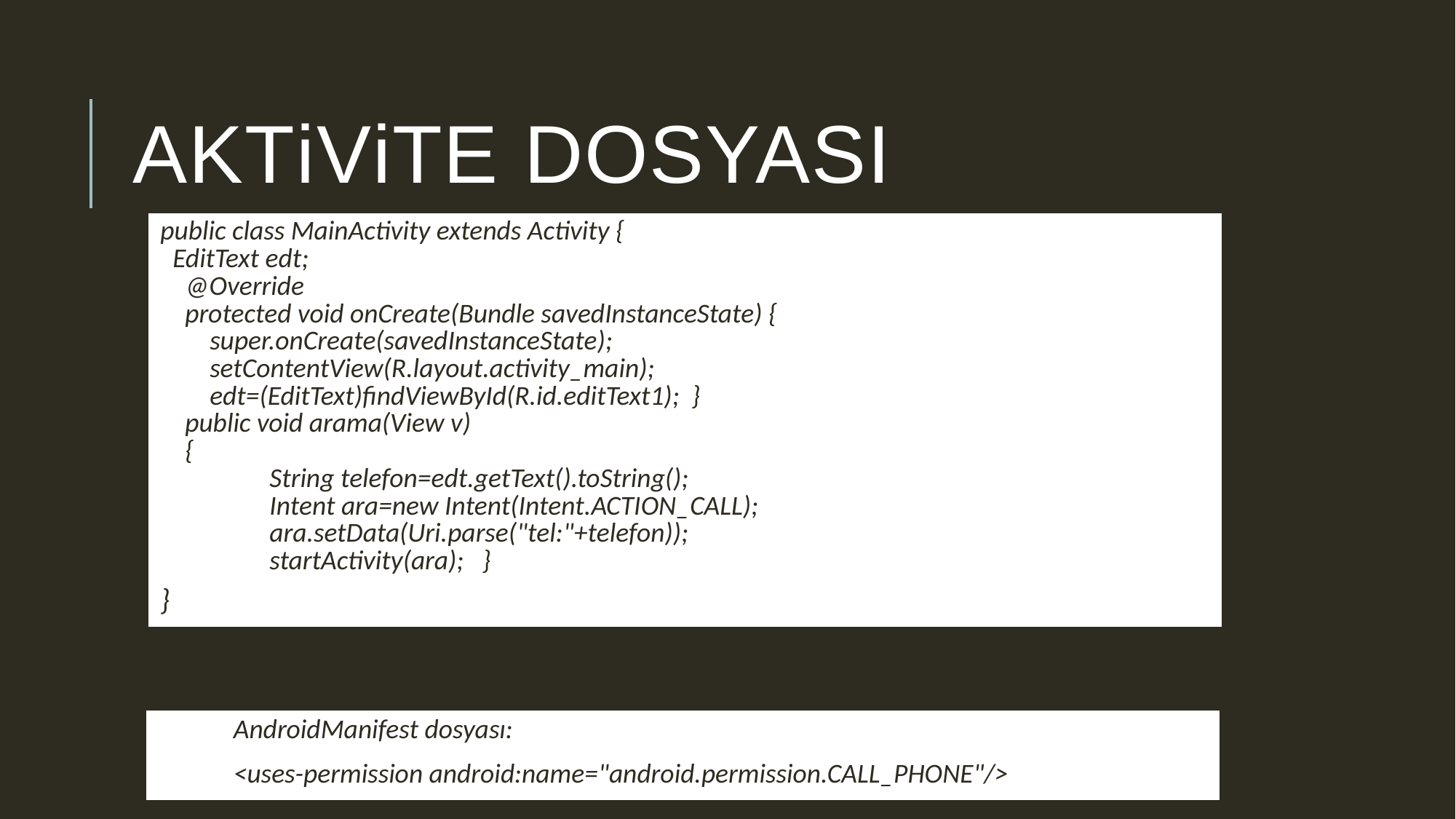

# Aktivite dosyası
| public class MainActivity extends Activity { EditText edt; @Override protected void onCreate(Bundle savedInstanceState) { super.onCreate(savedInstanceState); setContentView(R.layout.activity\_main); edt=(EditText)findViewById(R.id.editText1); } public void arama(View v) { String telefon=edt.getText().toString(); Intent ara=new Intent(Intent.ACTION\_CALL); ara.setData(Uri.parse("tel:"+telefon)); startActivity(ara); } |
| --- |
| } |
| AndroidManifest dosyası: |
| --- |
| <uses-permission android:name="android.permission.CALL\_PHONE"/> |